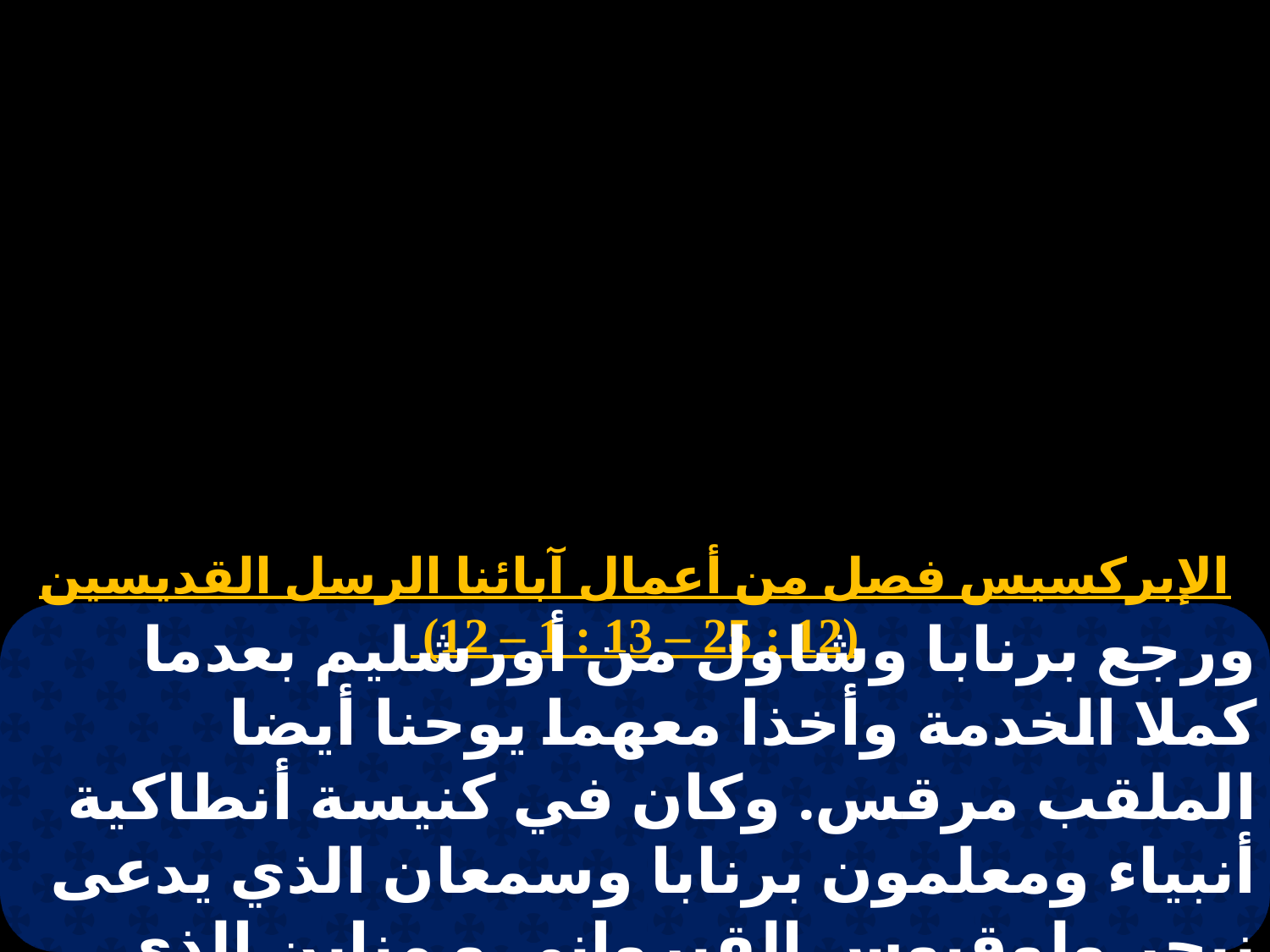

الإبركسيس فصل من أعمال آبائنا الرسل القديسين (12 : 25 – 13 : 1 – 12)
ورجع برنابا وشاول من أورشليم بعدما كملا الخدمة وأخذا معهما يوحنا أيضا الملقب مرقس. وكان في كنيسة أنطاكية أنبياء ومعلمون برنابا وسمعان الذي يدعى نيجر ولوقيوس القيرواني و مناين الذي تربى مع هيرودس رئيس الربع وشاول.